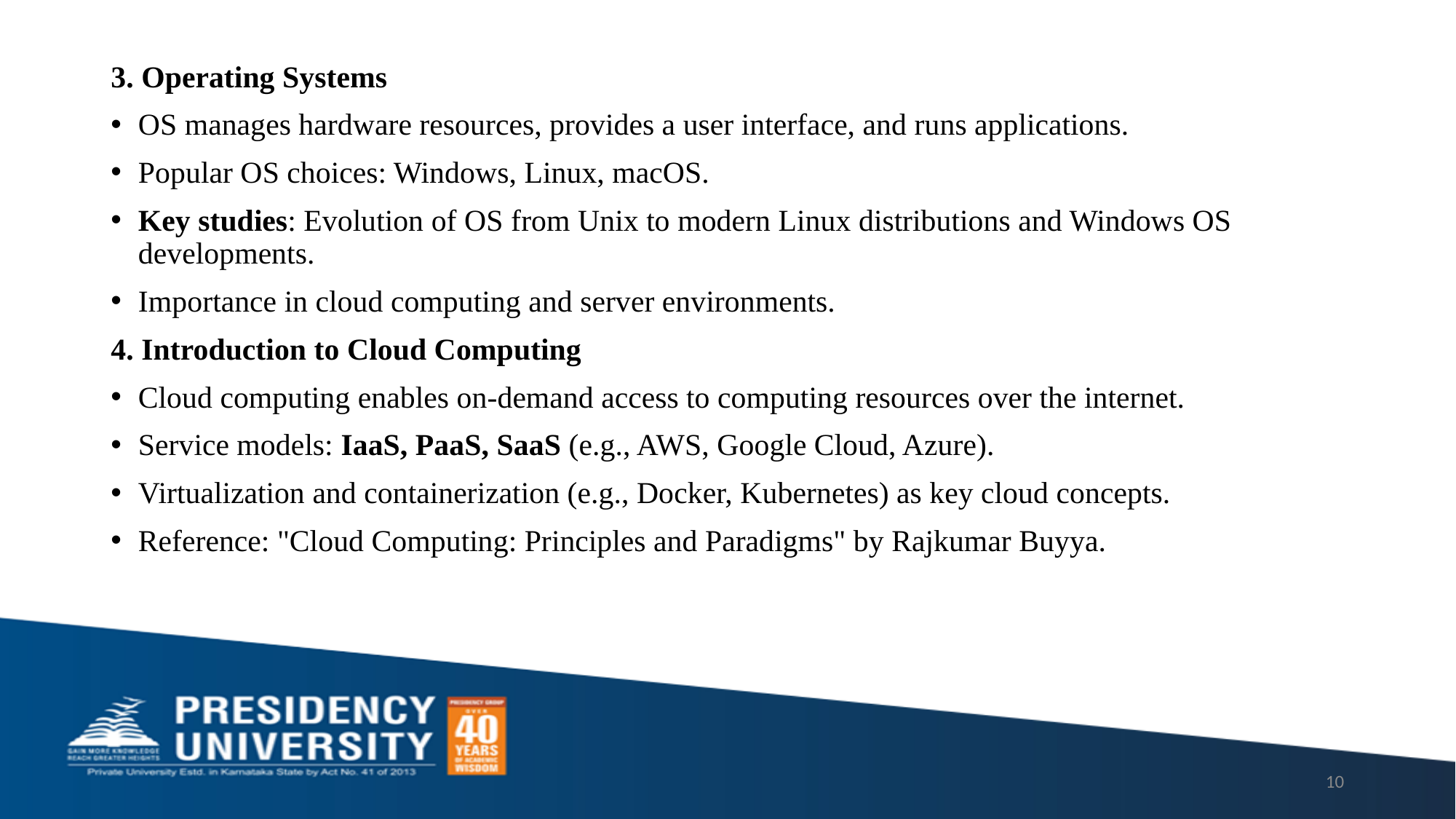

3. Operating Systems
OS manages hardware resources, provides a user interface, and runs applications.
Popular OS choices: Windows, Linux, macOS.
Key studies: Evolution of OS from Unix to modern Linux distributions and Windows OS developments.
Importance in cloud computing and server environments.
4. Introduction to Cloud Computing
Cloud computing enables on-demand access to computing resources over the internet.
Service models: IaaS, PaaS, SaaS (e.g., AWS, Google Cloud, Azure).
Virtualization and containerization (e.g., Docker, Kubernetes) as key cloud concepts.
Reference: "Cloud Computing: Principles and Paradigms" by Rajkumar Buyya.
10